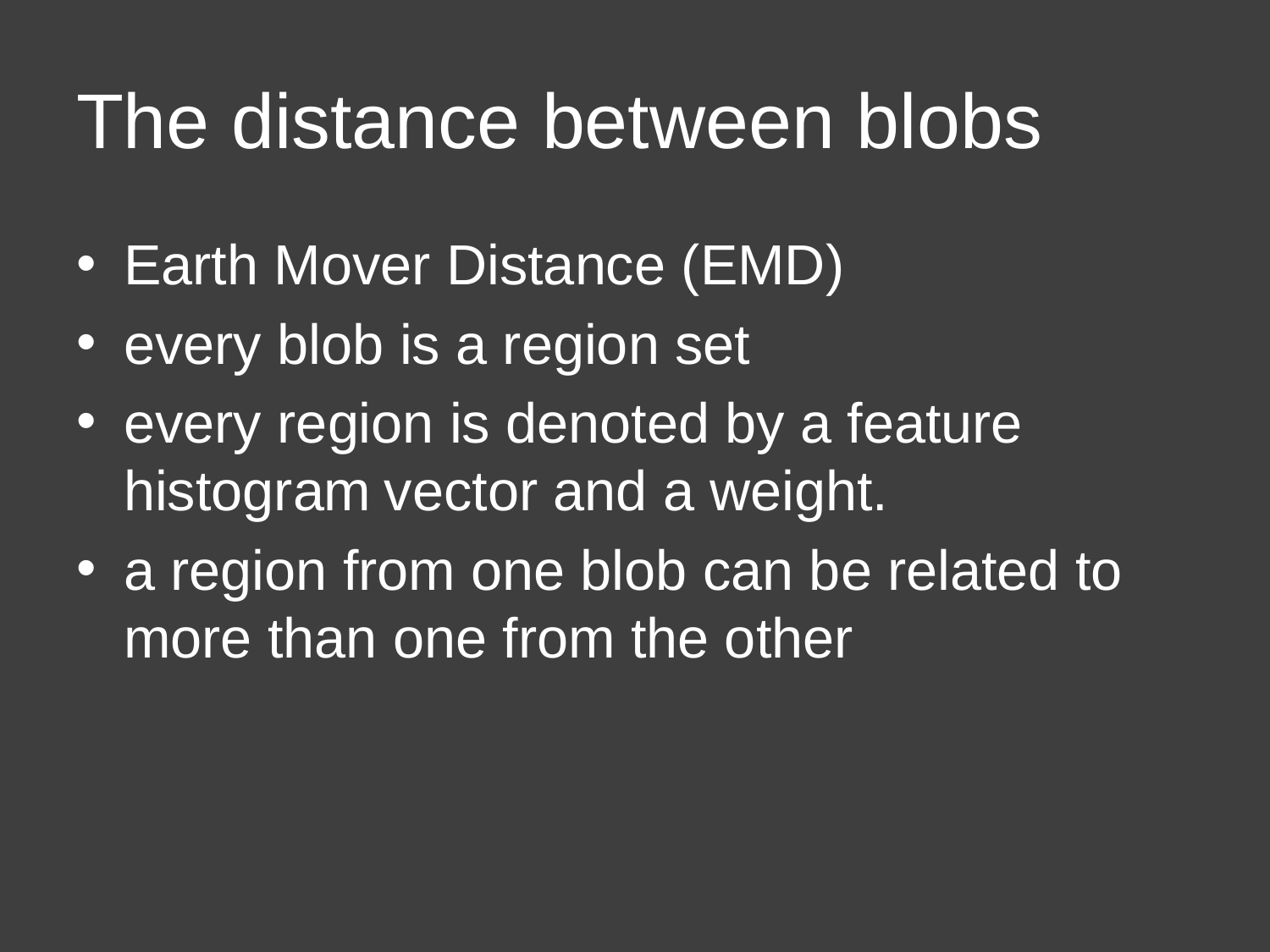

# The distance between blobs
Earth Mover Distance (EMD)
every blob is a region set
every region is denoted by a feature histogram vector and a weight.
a region from one blob can be related to more than one from the other